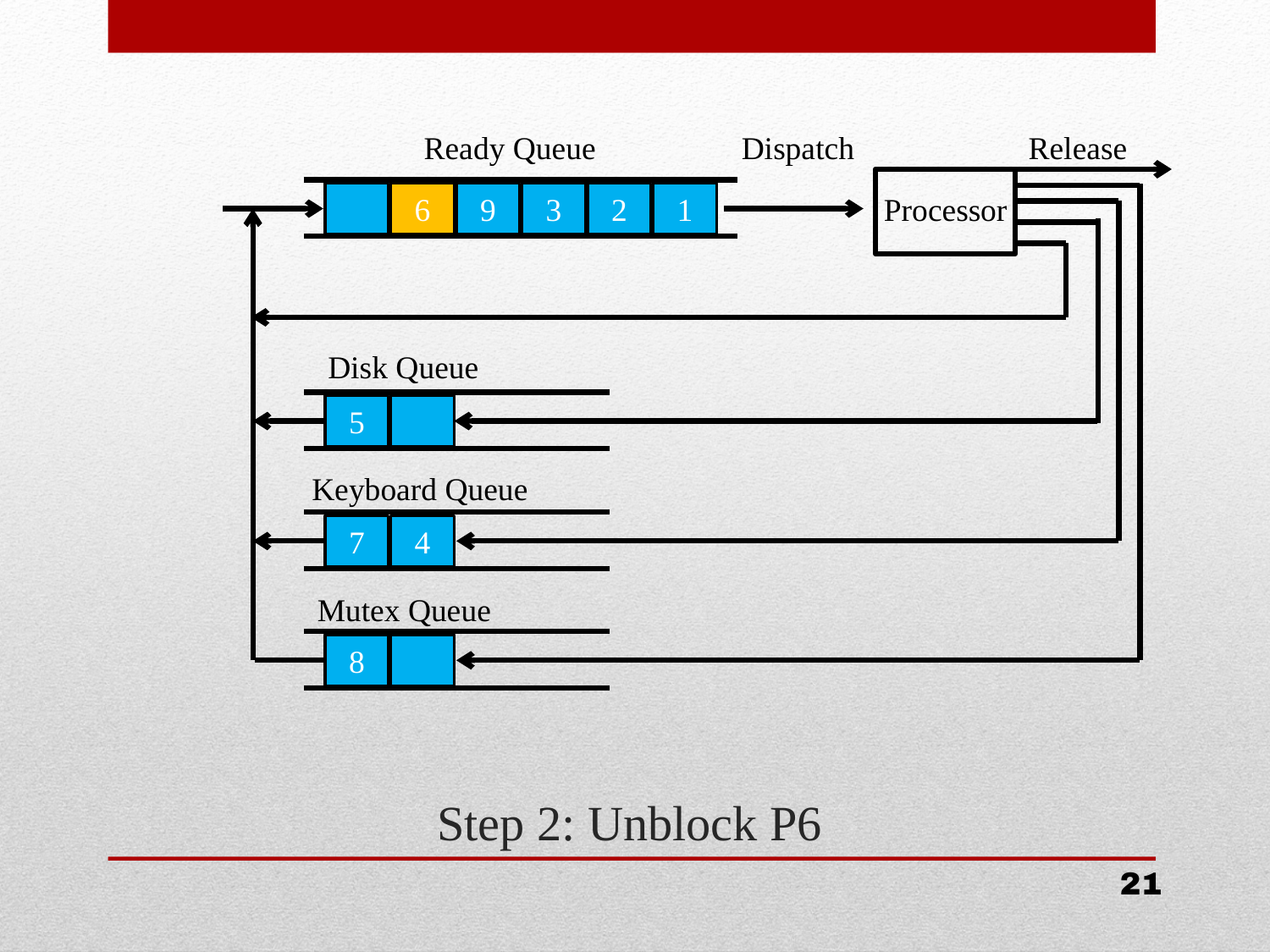

Ready Queue
Dispatch
Release

6
9
3
2
1
Processor
Disk Queue
5

Keyboard Queue
7
4
Mutex Queue
# Step 2: Unblock P6
8